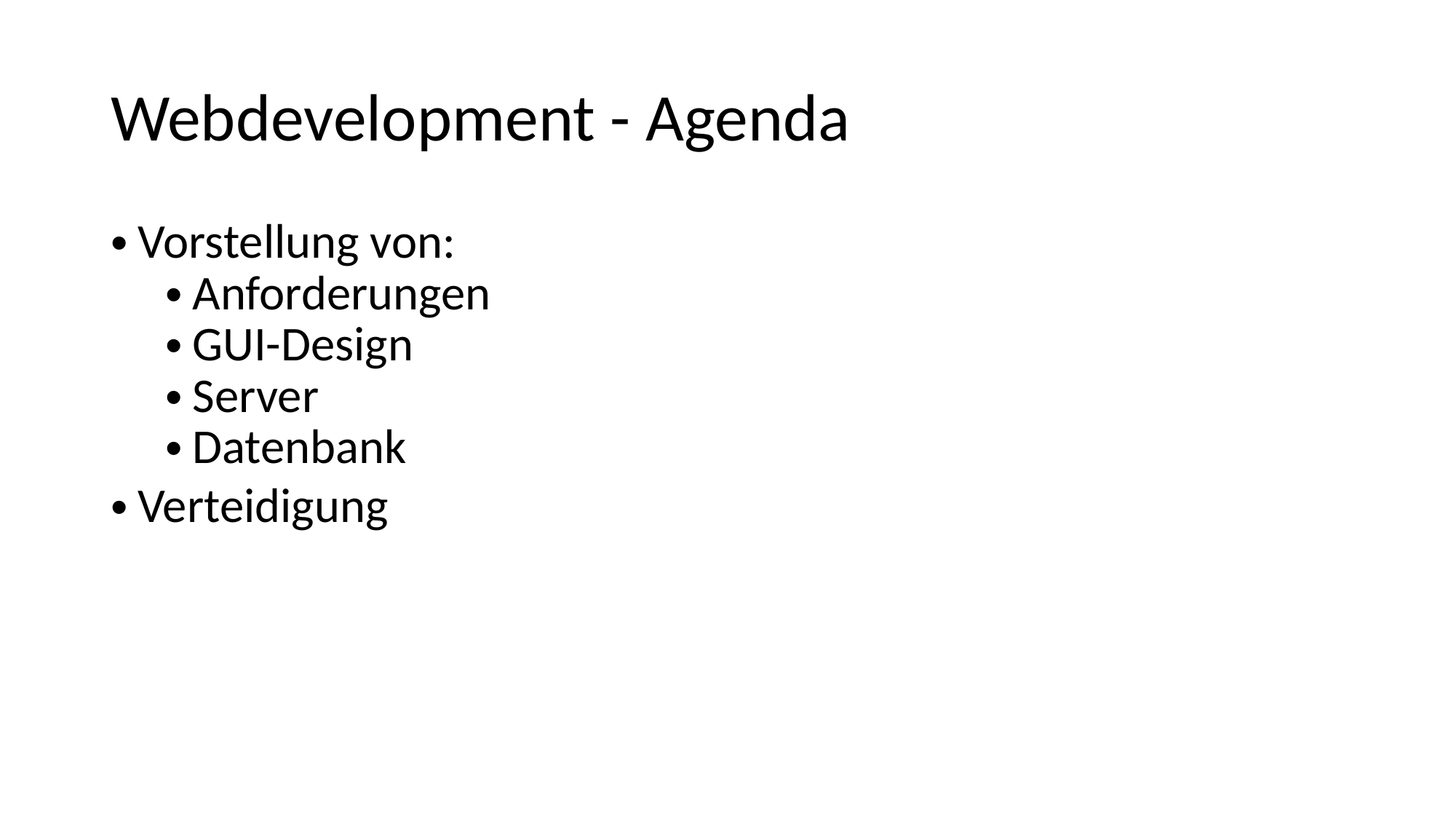

Webdevelopment - Agenda
Vorstellung von:
Anforderungen
GUI-Design
Server
Datenbank
Verteidigung